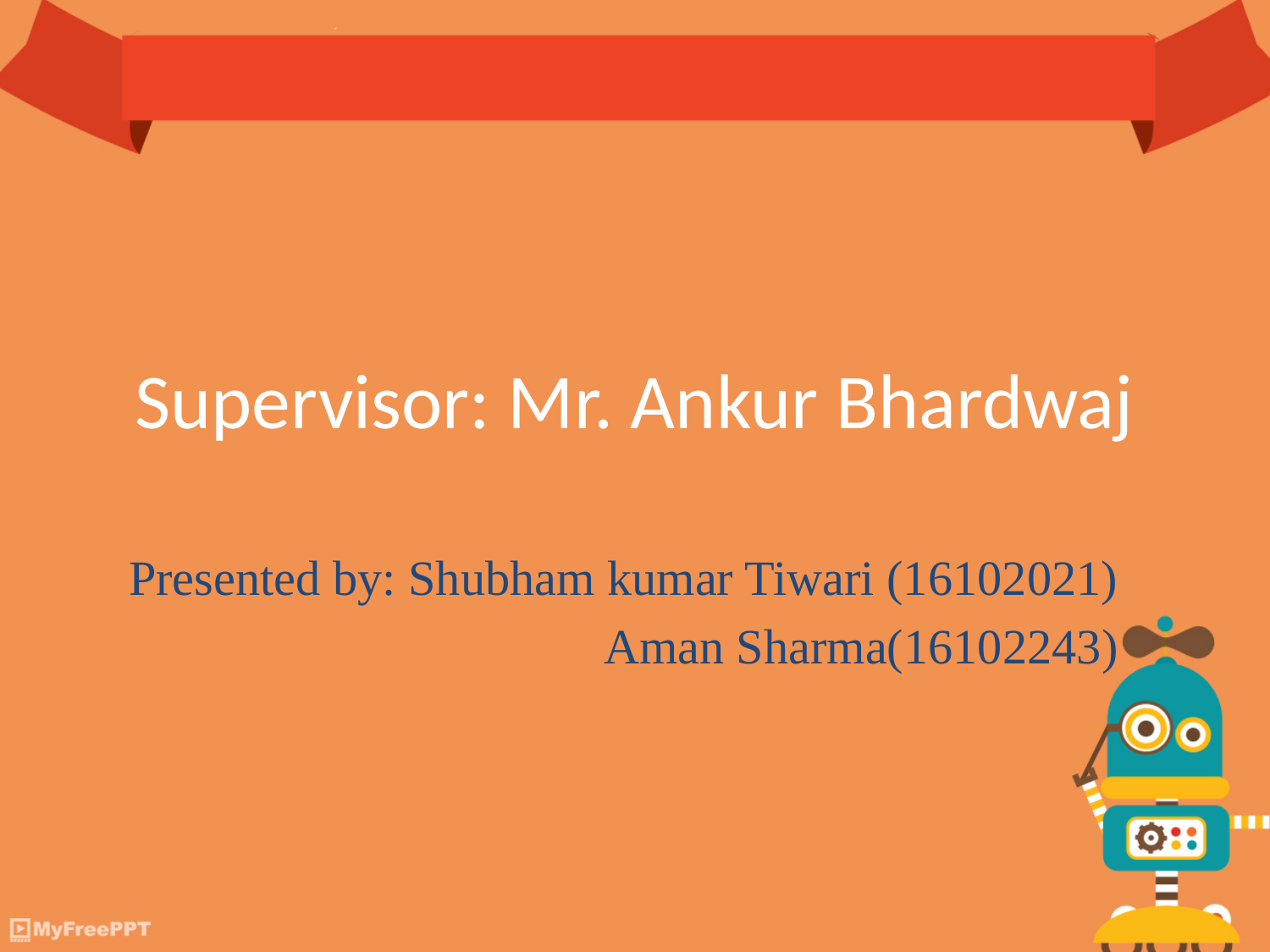

# Supervisor: Mr. Ankur Bhardwaj
Presented by: Shubham kumar Tiwari (16102021)
Aman Sharma(16102243)